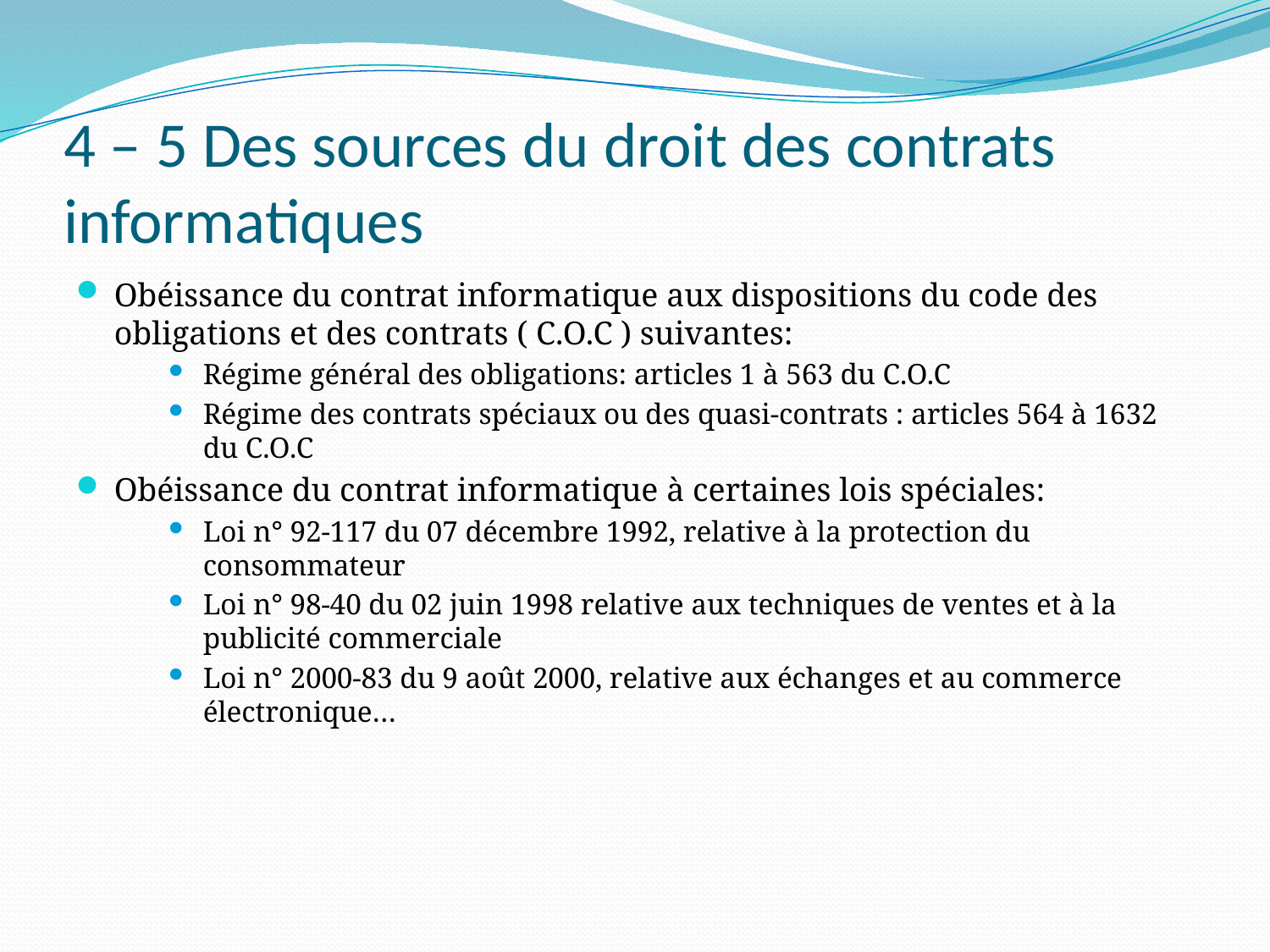

# 4 – 5 Des sources du droit des contrats informatiques
Obéissance du contrat informatique aux dispositions du code des obligations et des contrats ( C.O.C ) suivantes:
Régime général des obligations: articles 1 à 563 du C.O.C
Régime des contrats spéciaux ou des quasi-contrats : articles 564 à 1632 du C.O.C
Obéissance du contrat informatique à certaines lois spéciales:
Loi n° 92-117 du 07 décembre 1992, relative à la protection du consommateur
Loi n° 98-40 du 02 juin 1998 relative aux techniques de ventes et à la publicité commerciale
Loi n° 2000-83 du 9 août 2000, relative aux échanges et au commerce électronique…